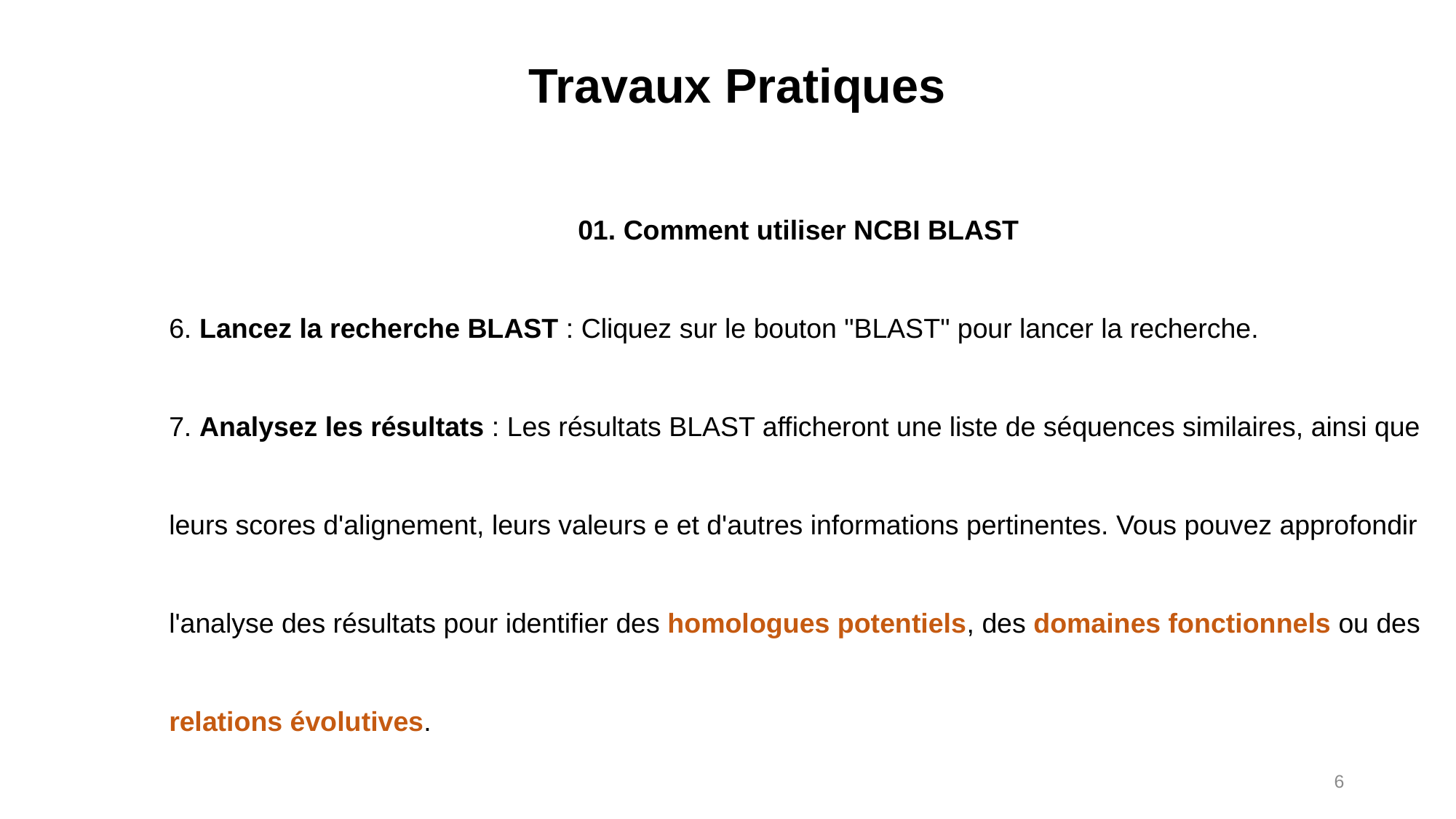

Travaux Pratiques
01. Comment utiliser NCBI BLAST
6. Lancez la recherche BLAST : Cliquez sur le bouton "BLAST" pour lancer la recherche.
7. Analysez les résultats : Les résultats BLAST afficheront une liste de séquences similaires, ainsi que leurs scores d'alignement, leurs valeurs e et d'autres informations pertinentes. Vous pouvez approfondir l'analyse des résultats pour identifier des homologues potentiels, des domaines fonctionnels ou des relations évolutives.
6